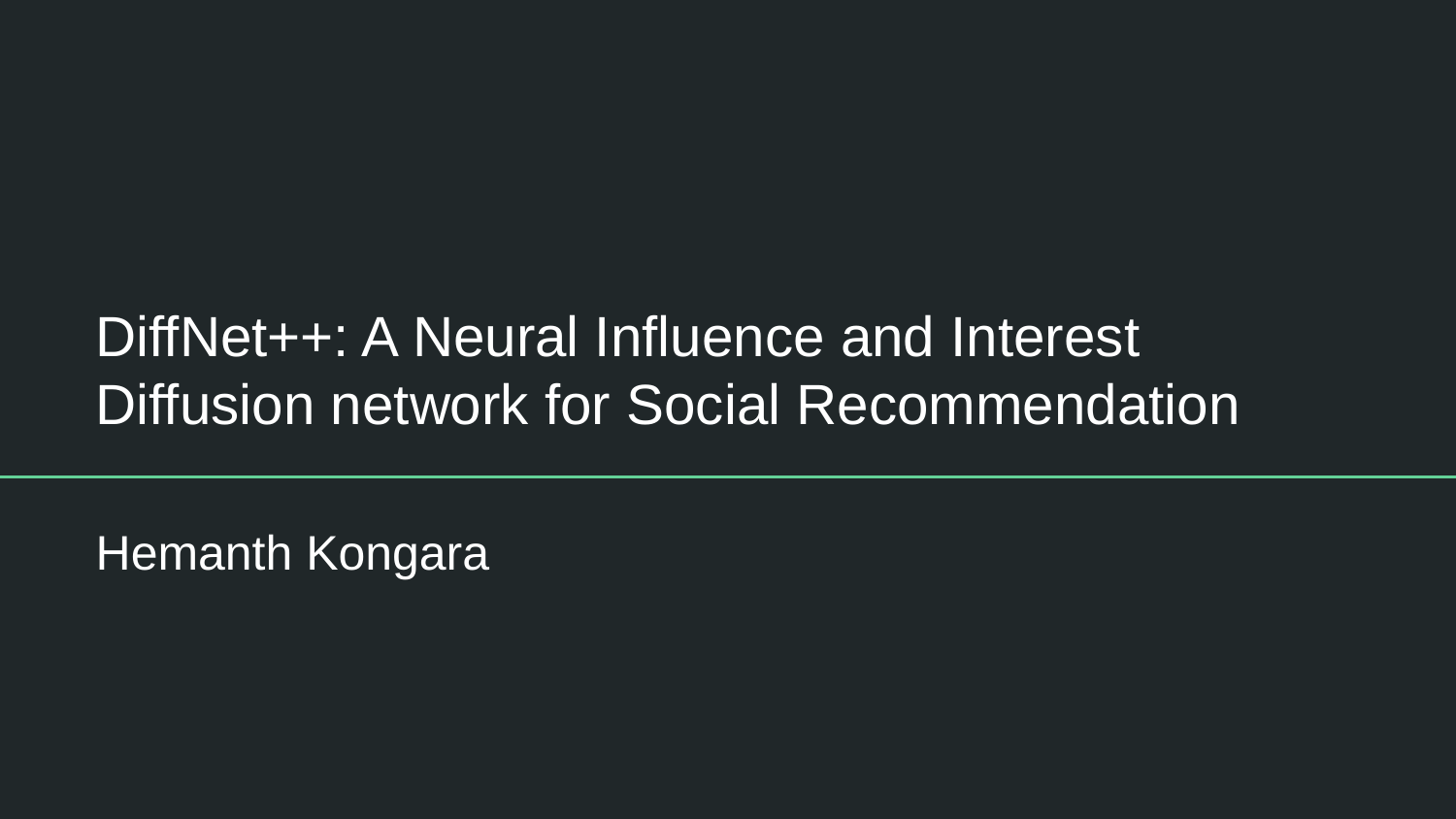

# DiffNet++: A Neural Influence and Interest Diffusion network for Social Recommendation
Hemanth Kongara